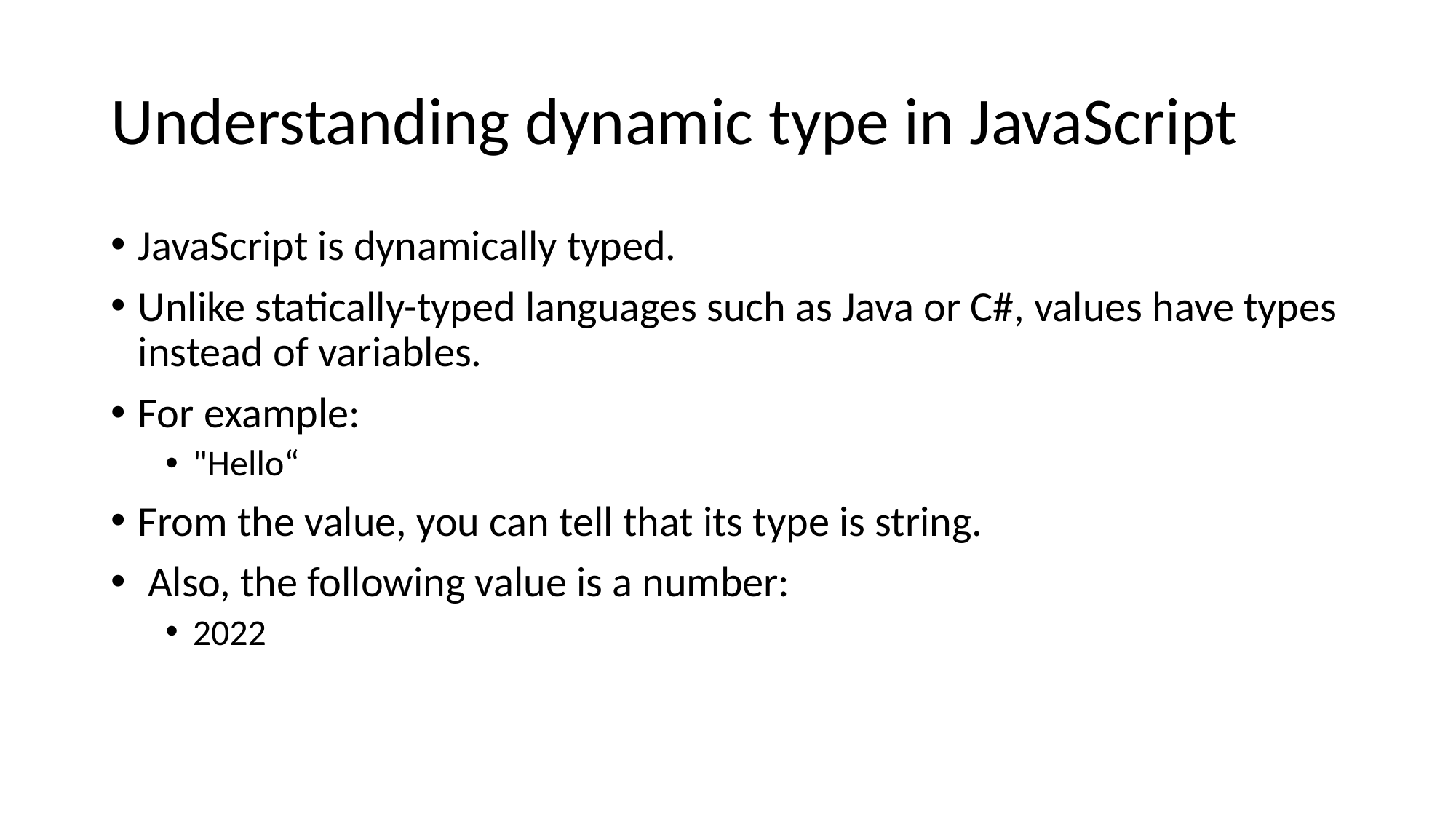

# Understanding dynamic type in JavaScript
JavaScript is dynamically typed.
Unlike statically-typed languages such as Java or C#, values have types instead of variables.
For example:
"Hello“
From the value, you can tell that its type is string.
 Also, the following value is a number:
2022